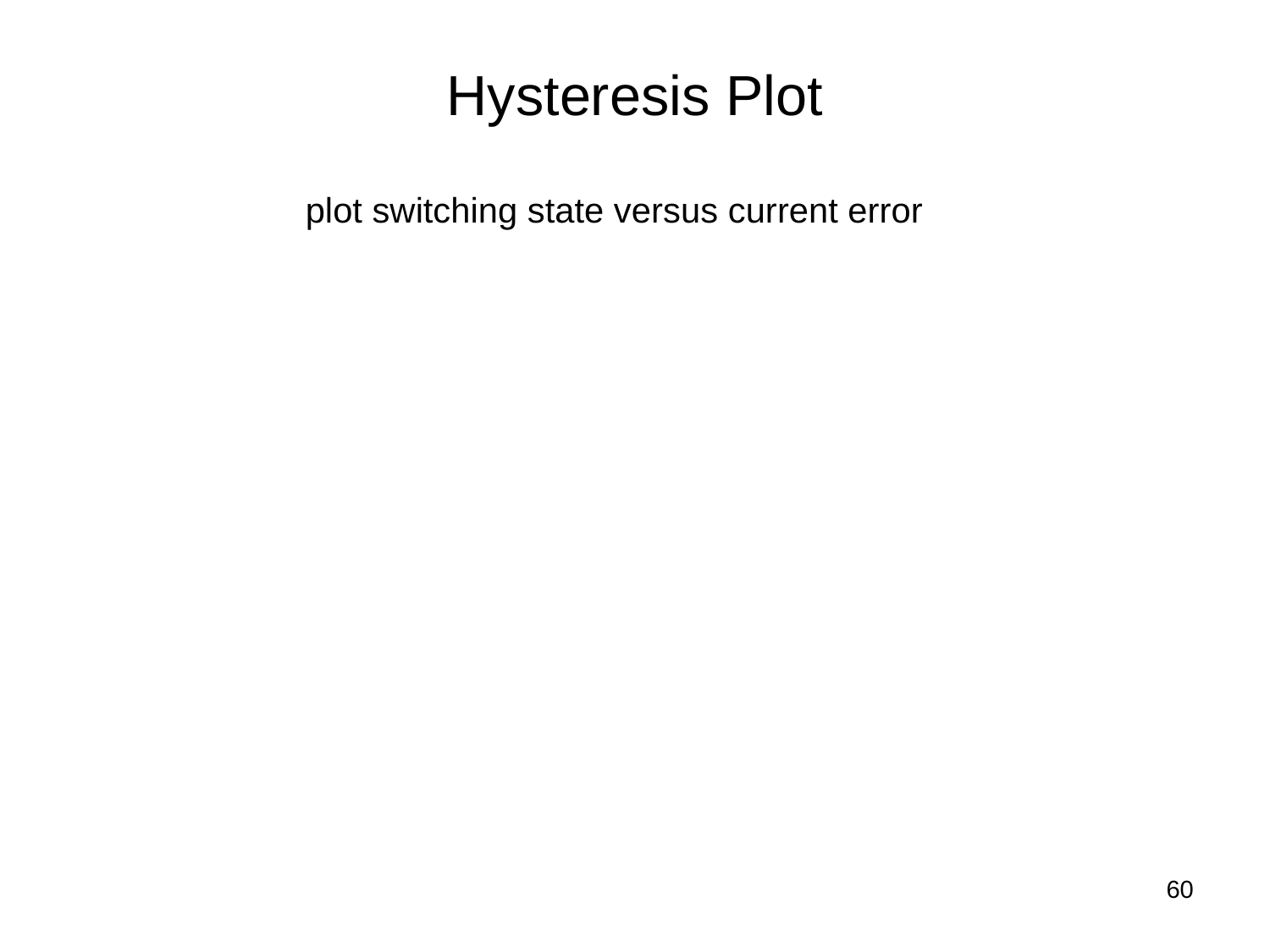

# Hysteresis Plot
plot switching state versus current error
60